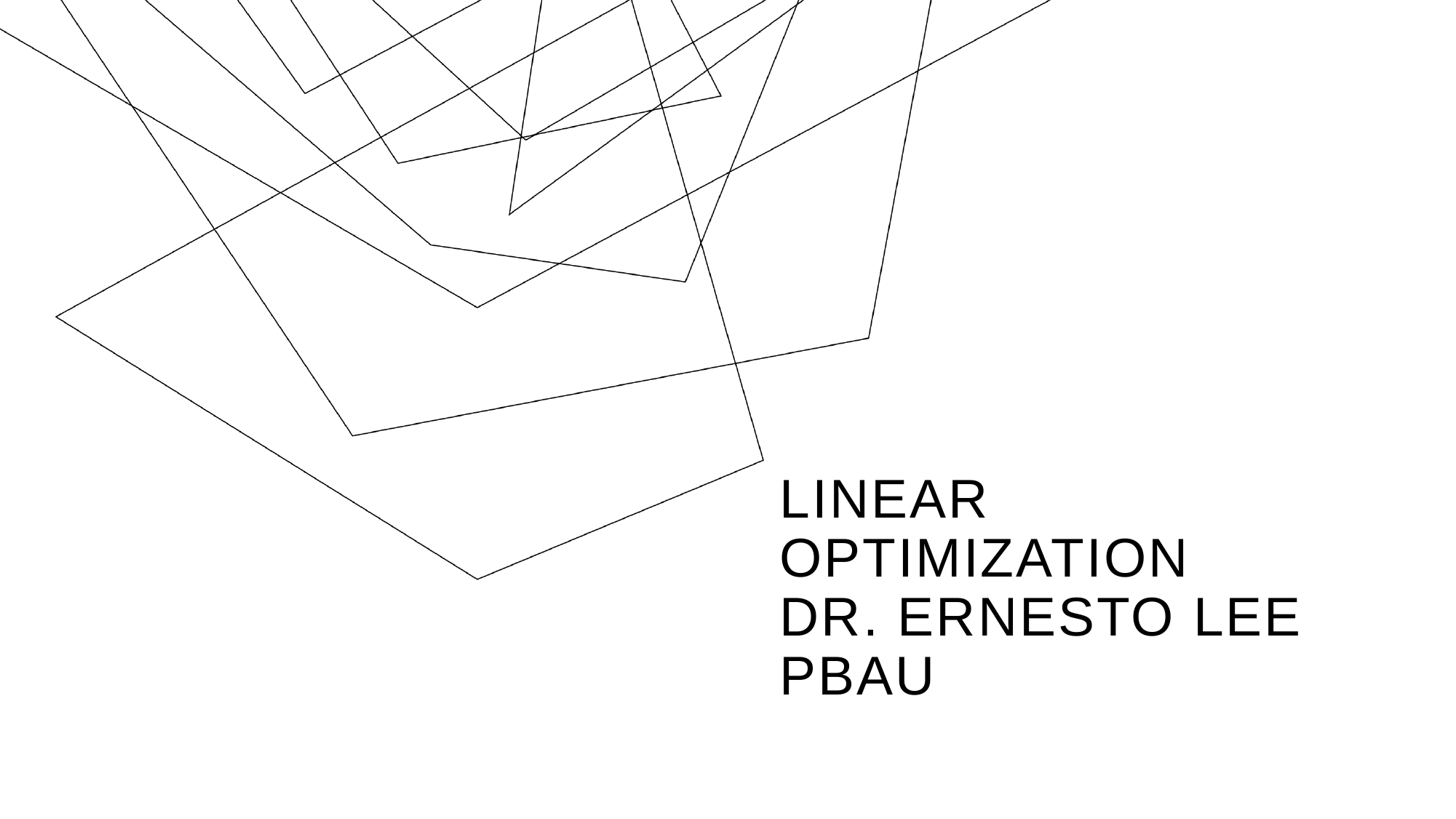

# Linear Optimization Dr. Ernesto Lee PBAU